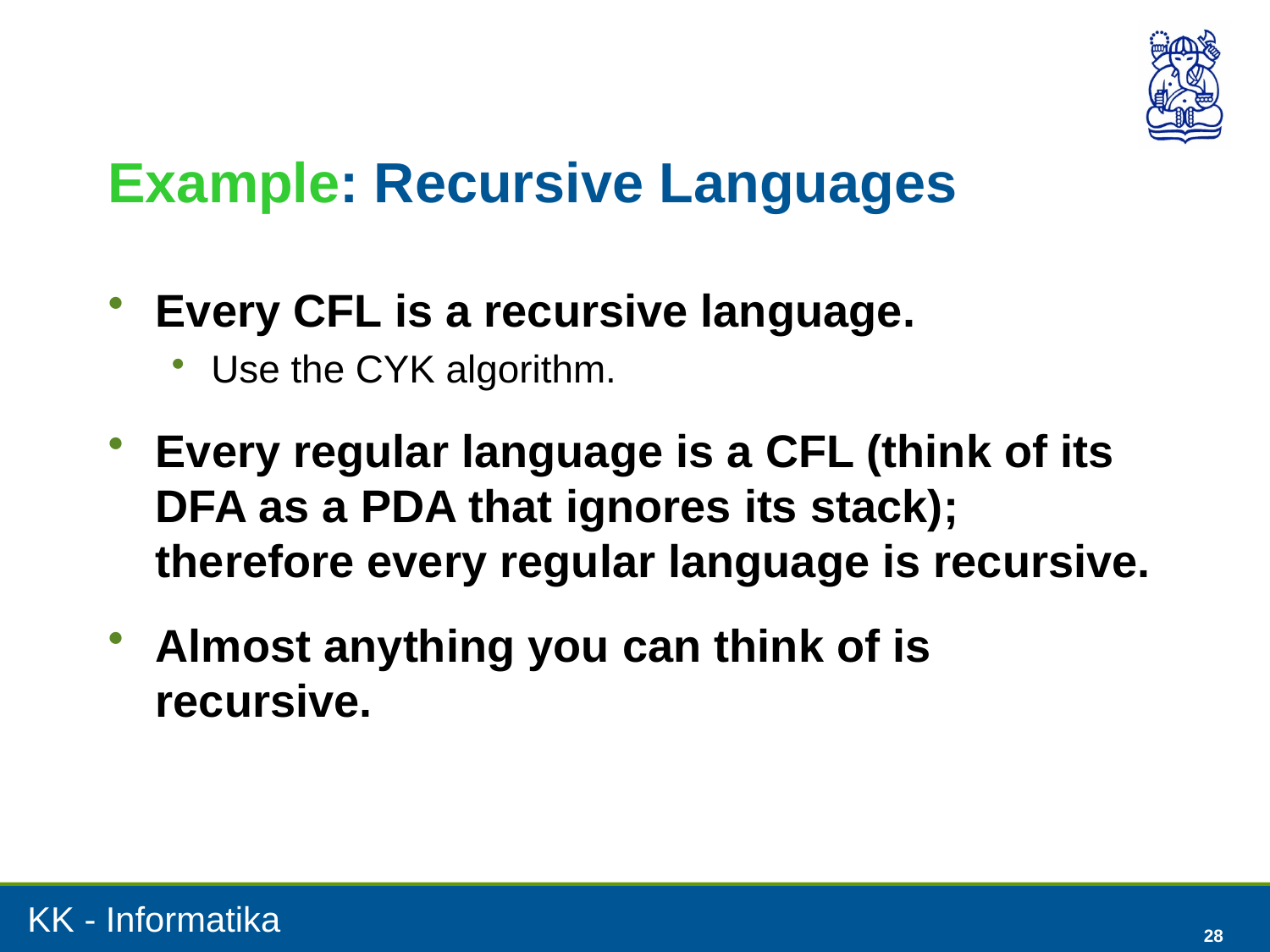

28
# Example: Recursive Languages
Every CFL is a recursive language.
Use the CYK algorithm.
Every regular language is a CFL (think of its DFA as a PDA that ignores its stack); therefore every regular language is recursive.
Almost anything you can think of is recursive.